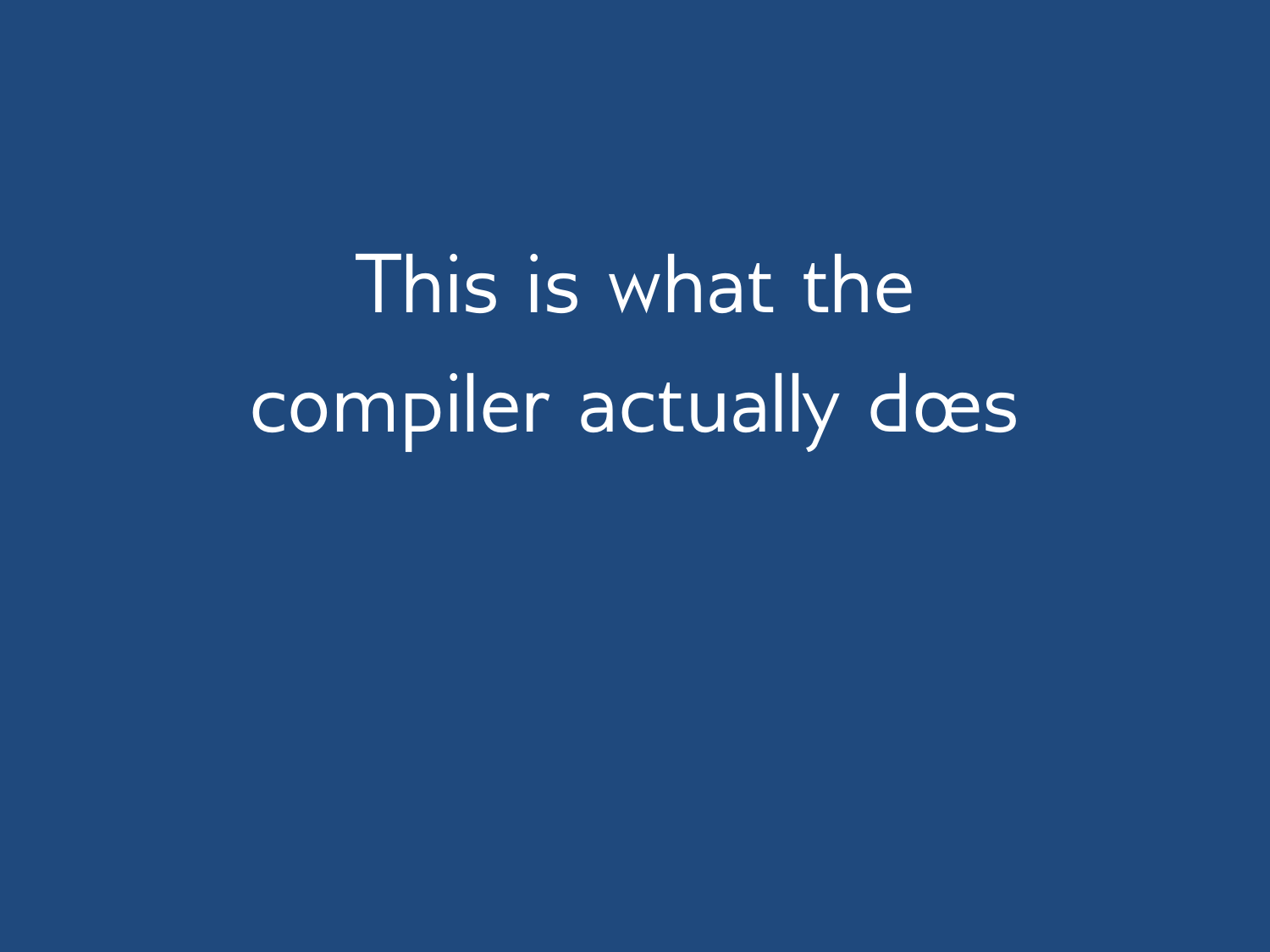

#
This is what the
compiler actually does